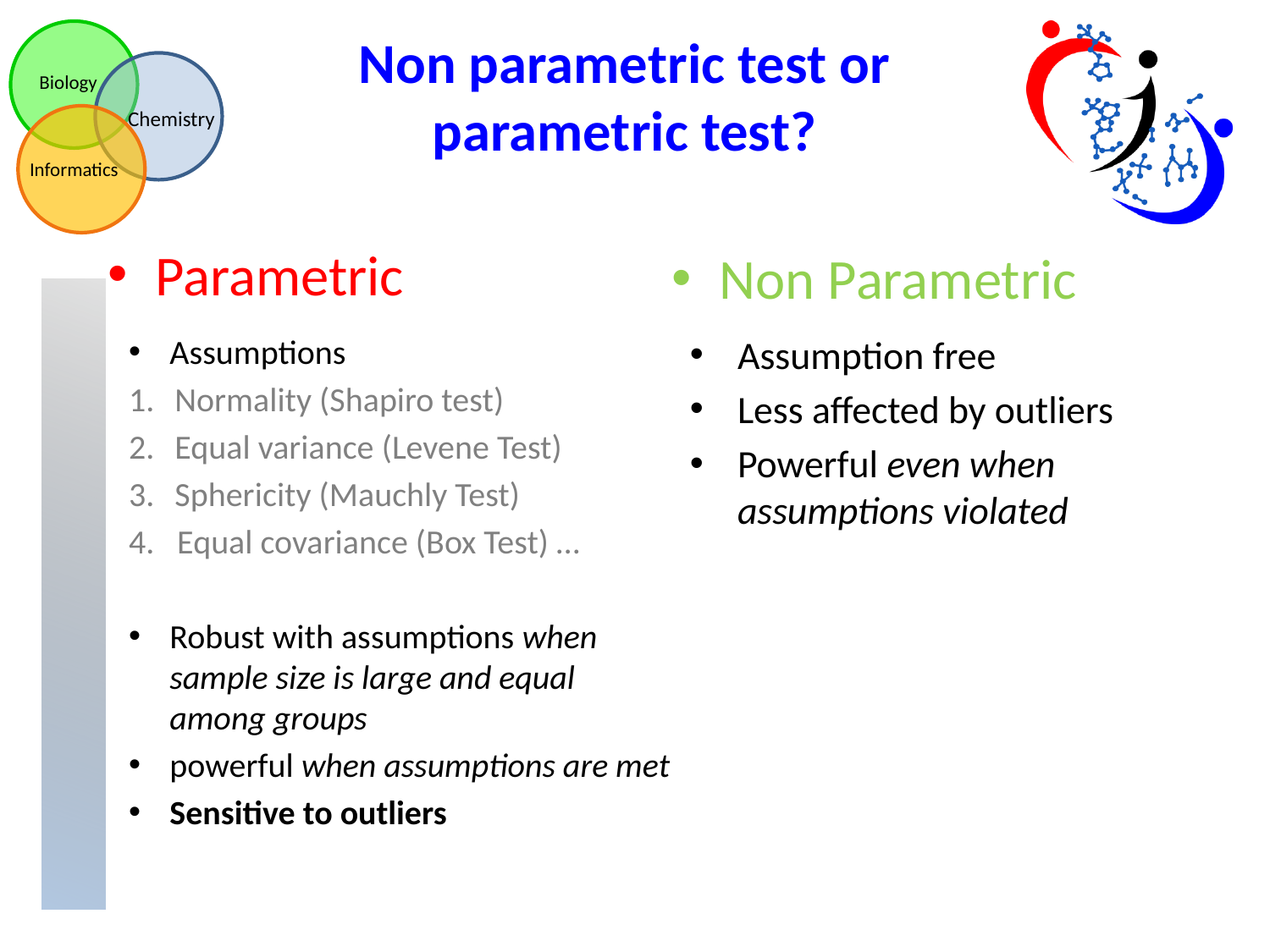

Non parametric test or parametric test?
Parametric
Non Parametric
Assumptions
Normality (Shapiro test)
Equal variance (Levene Test)
Sphericity (Mauchly Test)
4.   Equal covariance (Box Test) …

Robust with assumptions when sample size is large and equal among groups
powerful when assumptions are met
Sensitive to outliers

Assumption free
Less affected by outliers
Powerful even when assumptions violated